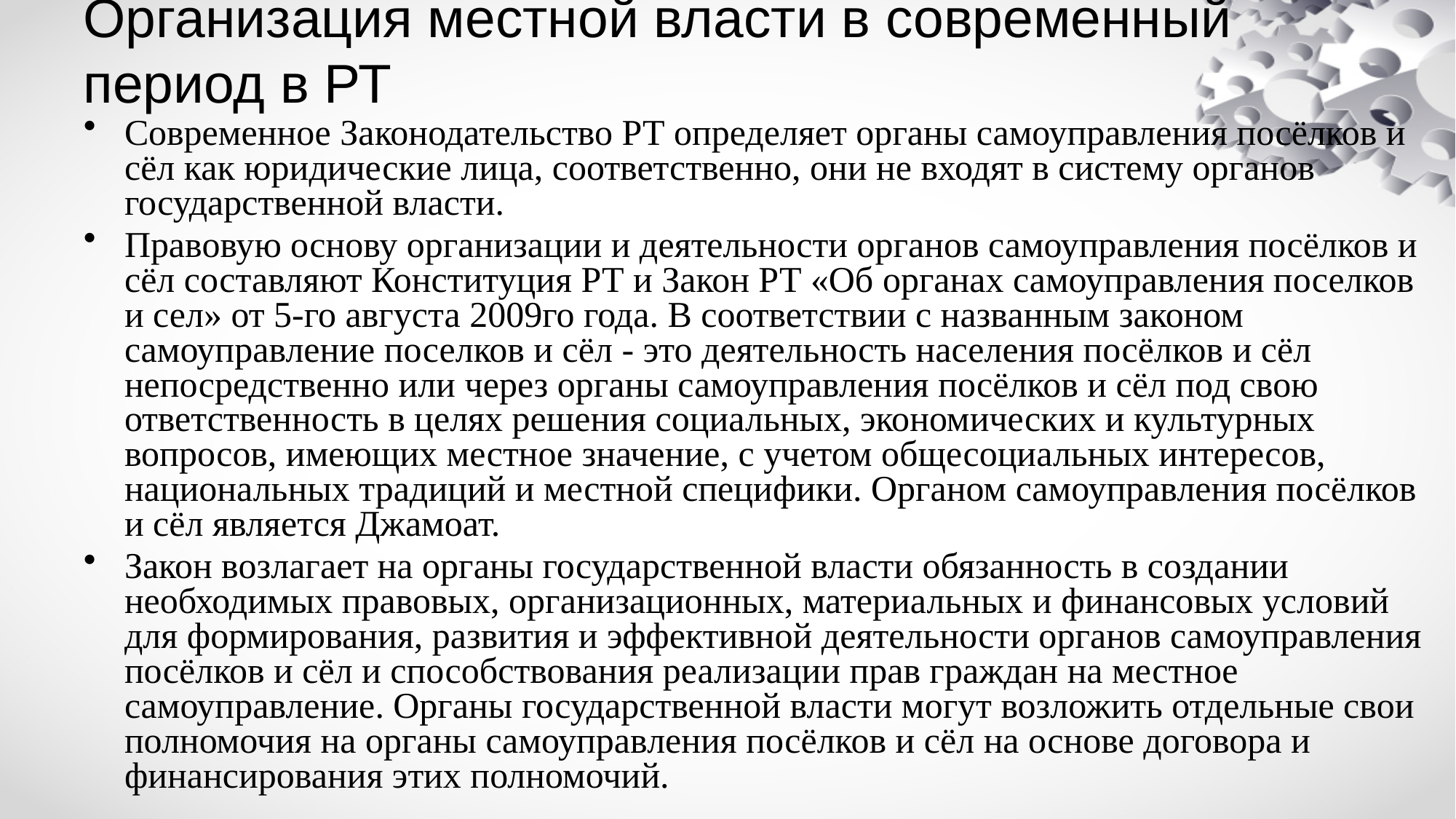

# Организация местной власти в современный период в РТ
Современное Законодательство РТ определяет органы самоуправления посёлков и сёл как юридические лица, соответственно, они не входят в систему органов государственной власти.
Правовую основу организации и деятельности органов самоуправления посёлков и сёл составляют Конституция РТ и Закон РТ «Об органах самоуправления поселков и сел» от 5-го августа 2009го года. В соответствии с названным законом самоуправление поселков и сёл - это деятельность населения посёлков и сёл непосредственно или через органы самоуправления посёлков и сёл под свою ответственность в целях решения социальных, экономических и культурных вопросов, имеющих местное значение, с учетом общесоциальных интересов, национальных традиций и местной специфики. Органом самоуправления посёлков и сёл является Джамоат.
Закон возлагает на органы государственной власти обязанность в создании необходимых правовых, организационных, материальных и финансовых условий для формирования, развития и эффективной деятельности органов самоуправления посёлков и сёл и способствования реализации прав граждан на местное самоуправление. Органы государственной власти могут возложить отдельные свои полномочия на органы самоуправления посёлков и сёл на основе договора и финансирования этих полномочий.